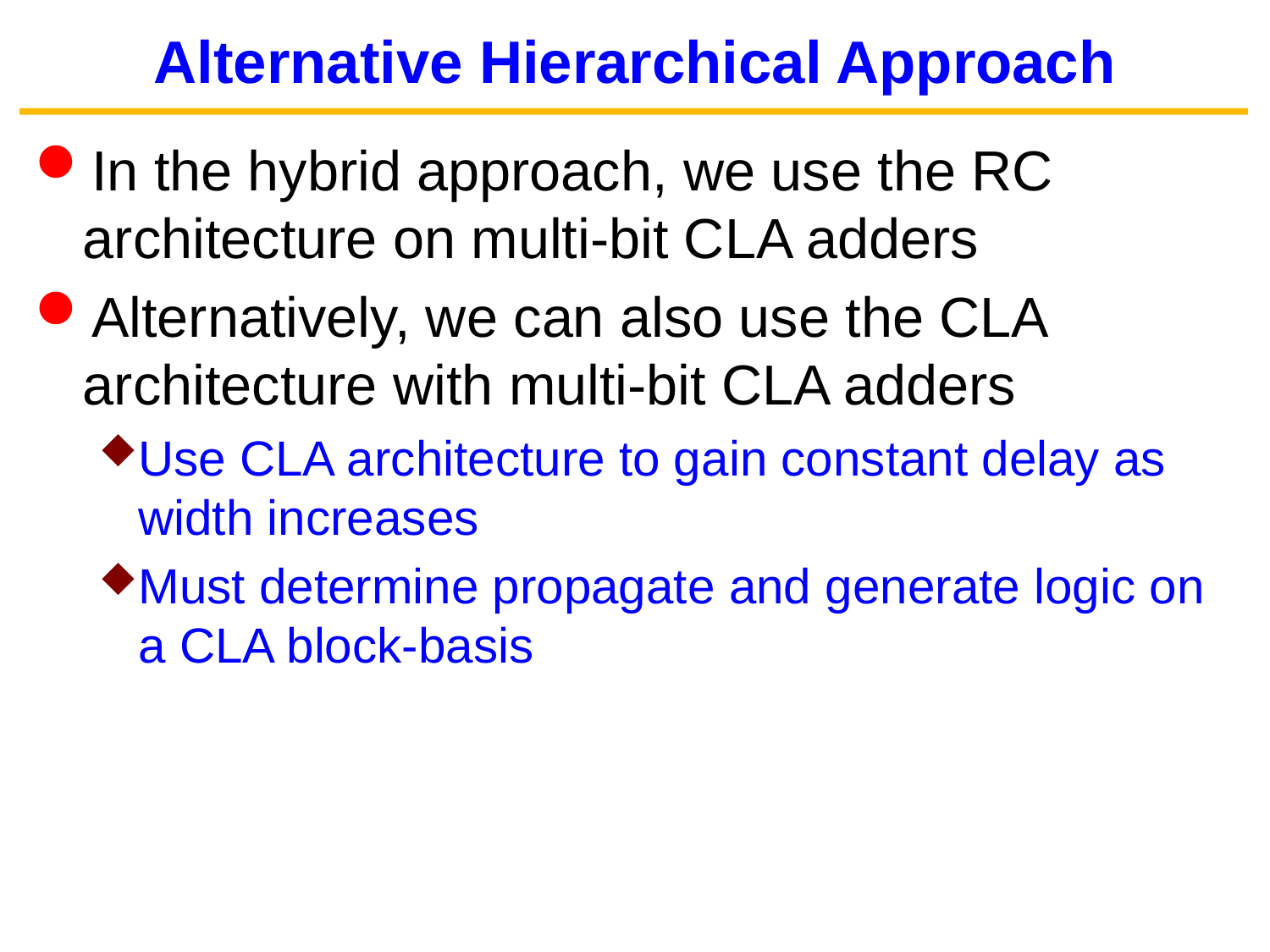

# Alternative Hierarchical Approach
In the hybrid approach, we use the RC architecture on multi-bit CLA adders
Alternatively, we can also use the CLA architecture with multi-bit CLA adders
Use CLA architecture to gain constant delay as width increases
Must determine propagate and generate logic on a CLA block-basis